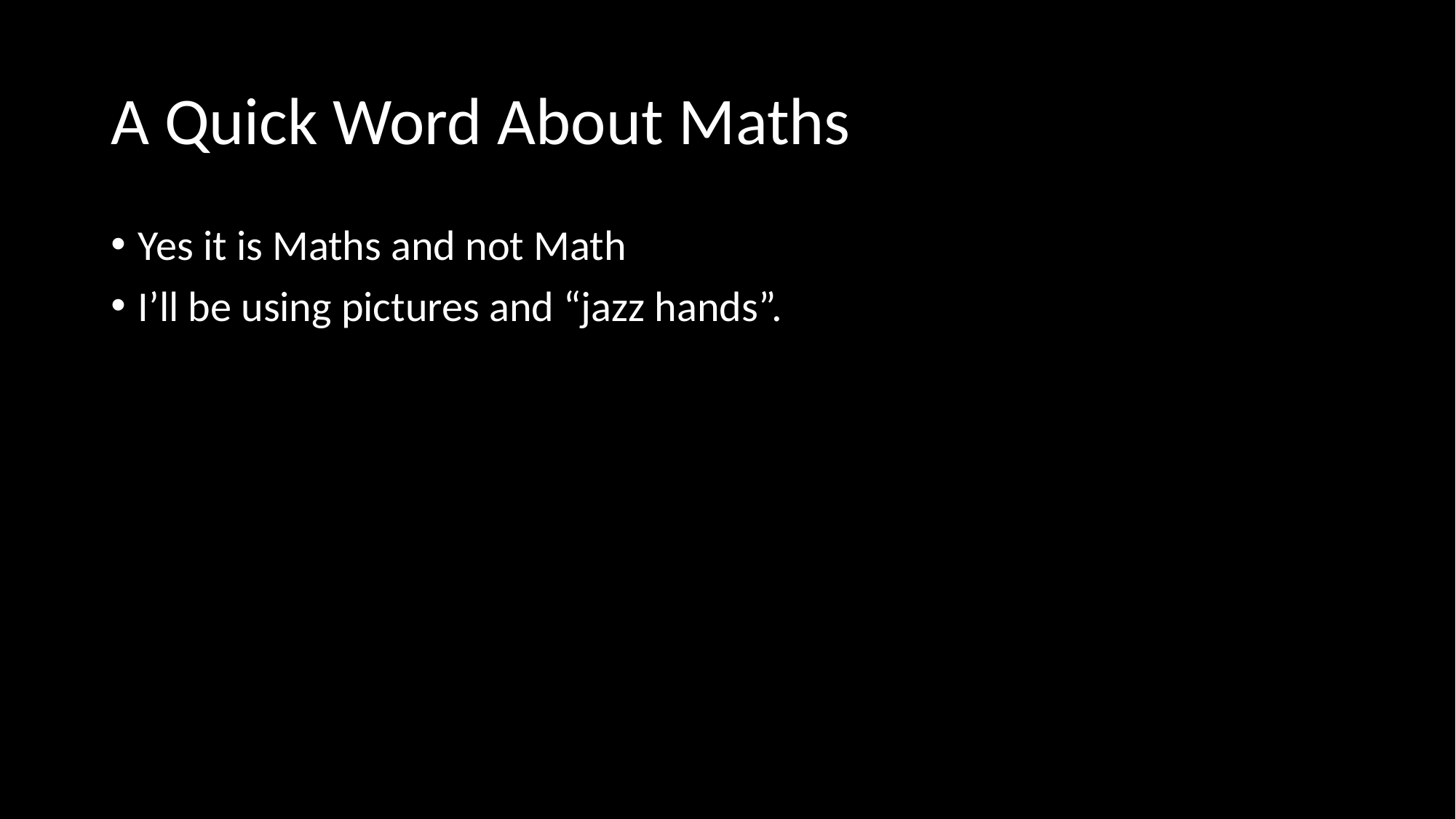

# A Quick Word About Maths
Yes it is Maths and not Math
I’ll be using pictures and “jazz hands”.